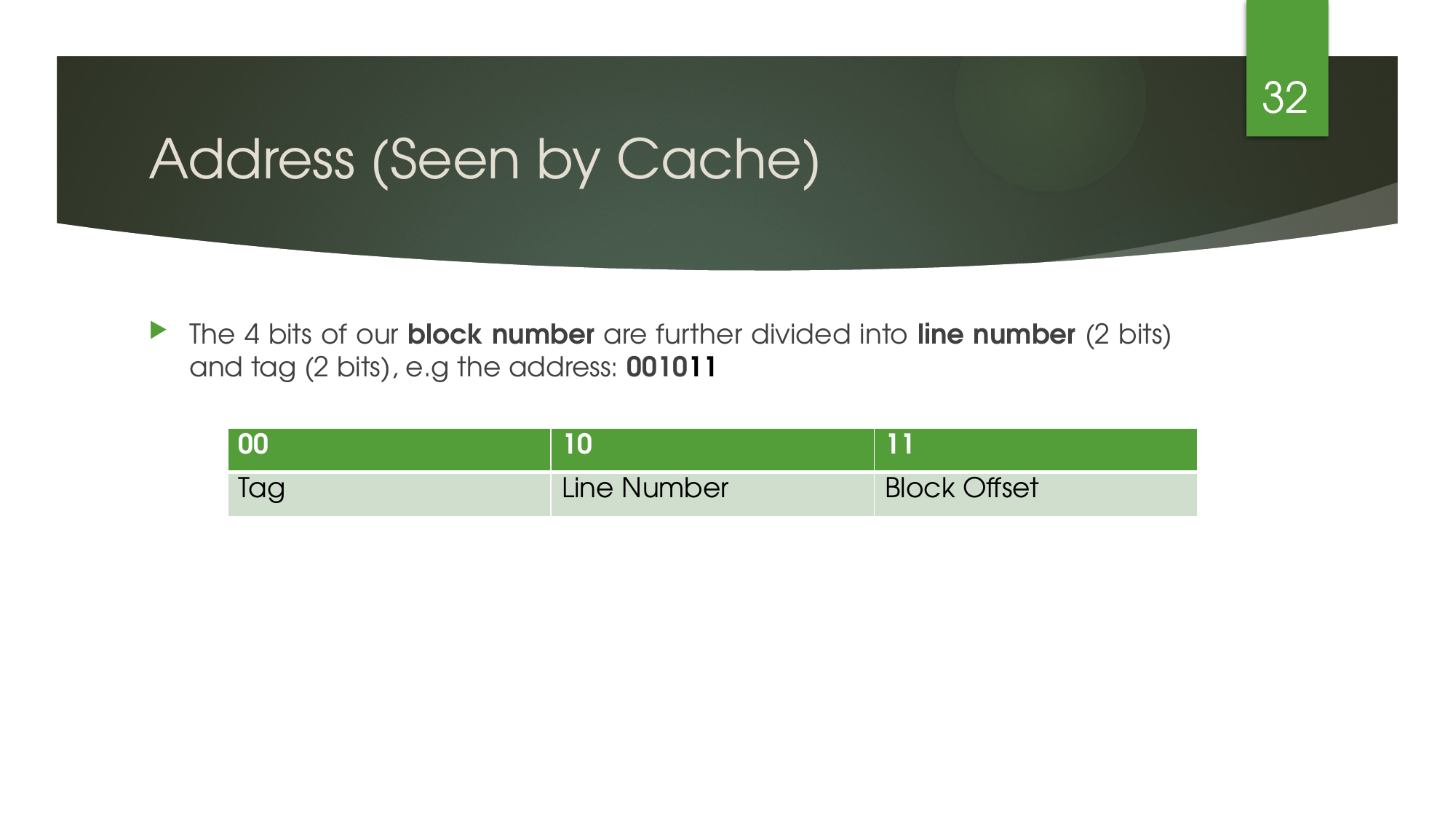

32
# Address (Seen by Cache)
The 4 bits of our block number are further divided into line number (2 bits) and tag (2 bits), e.g the address: 001011

| 00 | 10 | 11 |
| --- | --- | --- |
| Tag | Line Number | Block Offset |